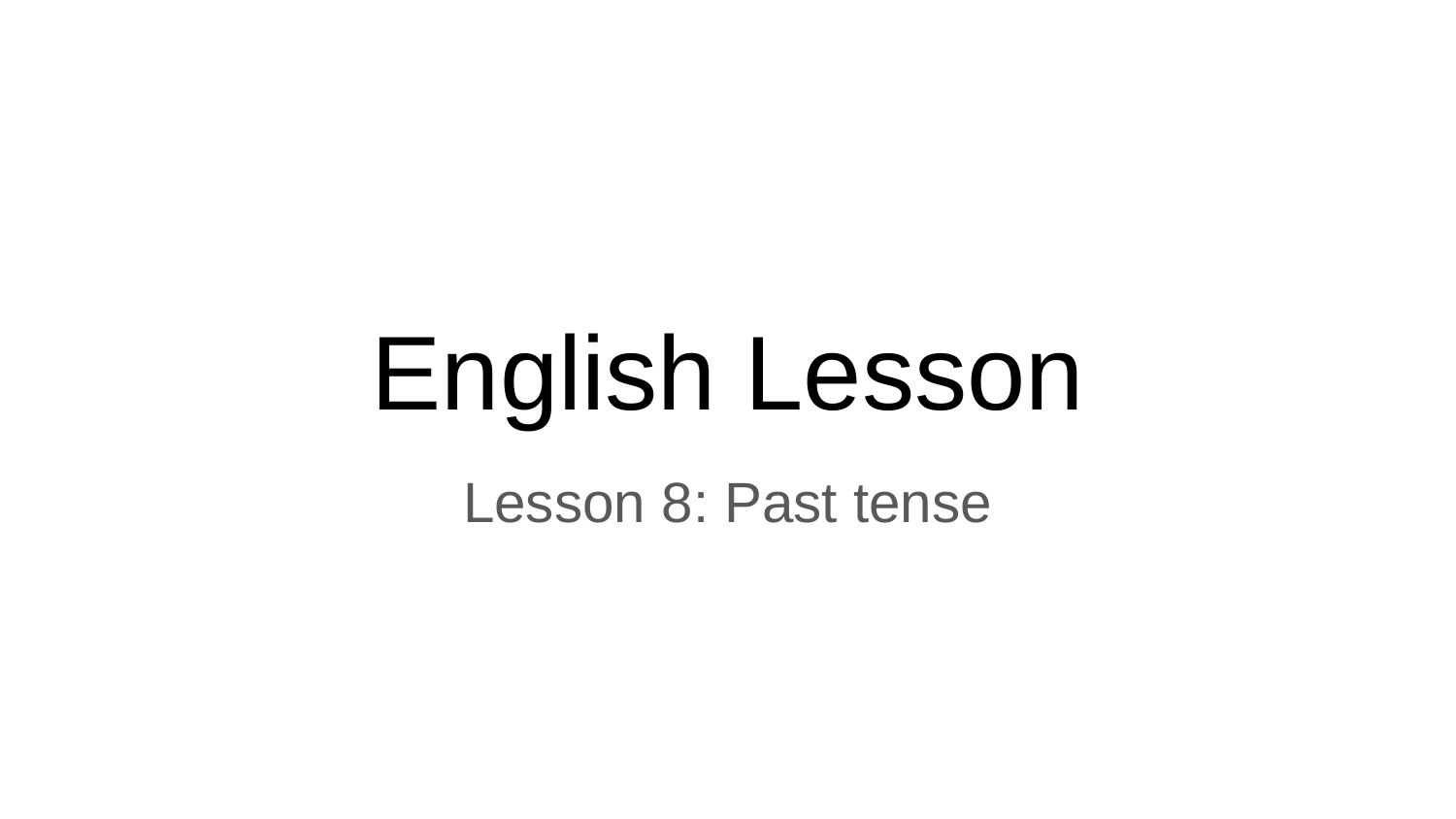

# English Lesson
Lesson 8: Past tense